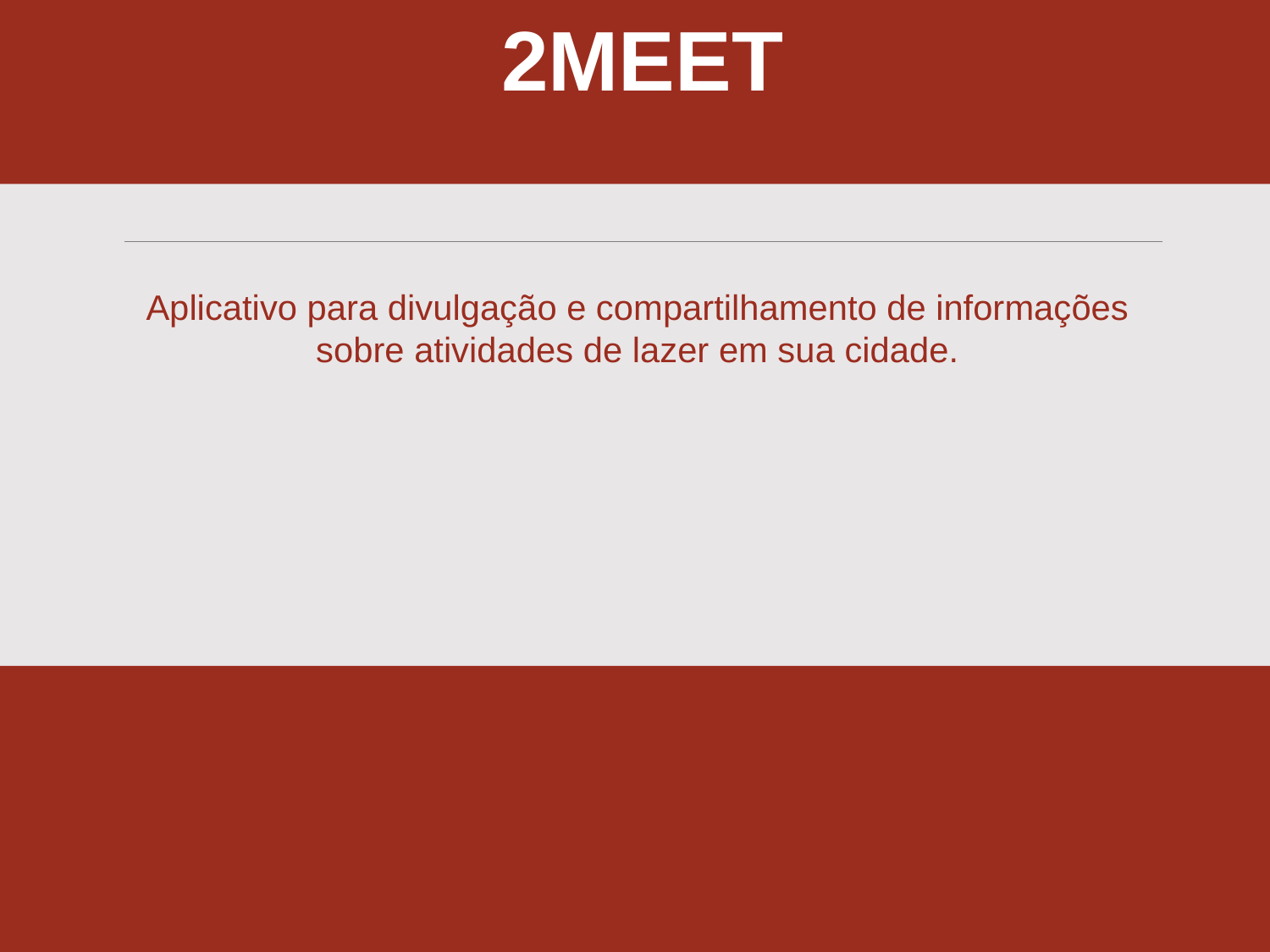

2MEET

Aplicativo para divulgação e compartilhamento de informações sobre atividades de lazer em sua cidade.